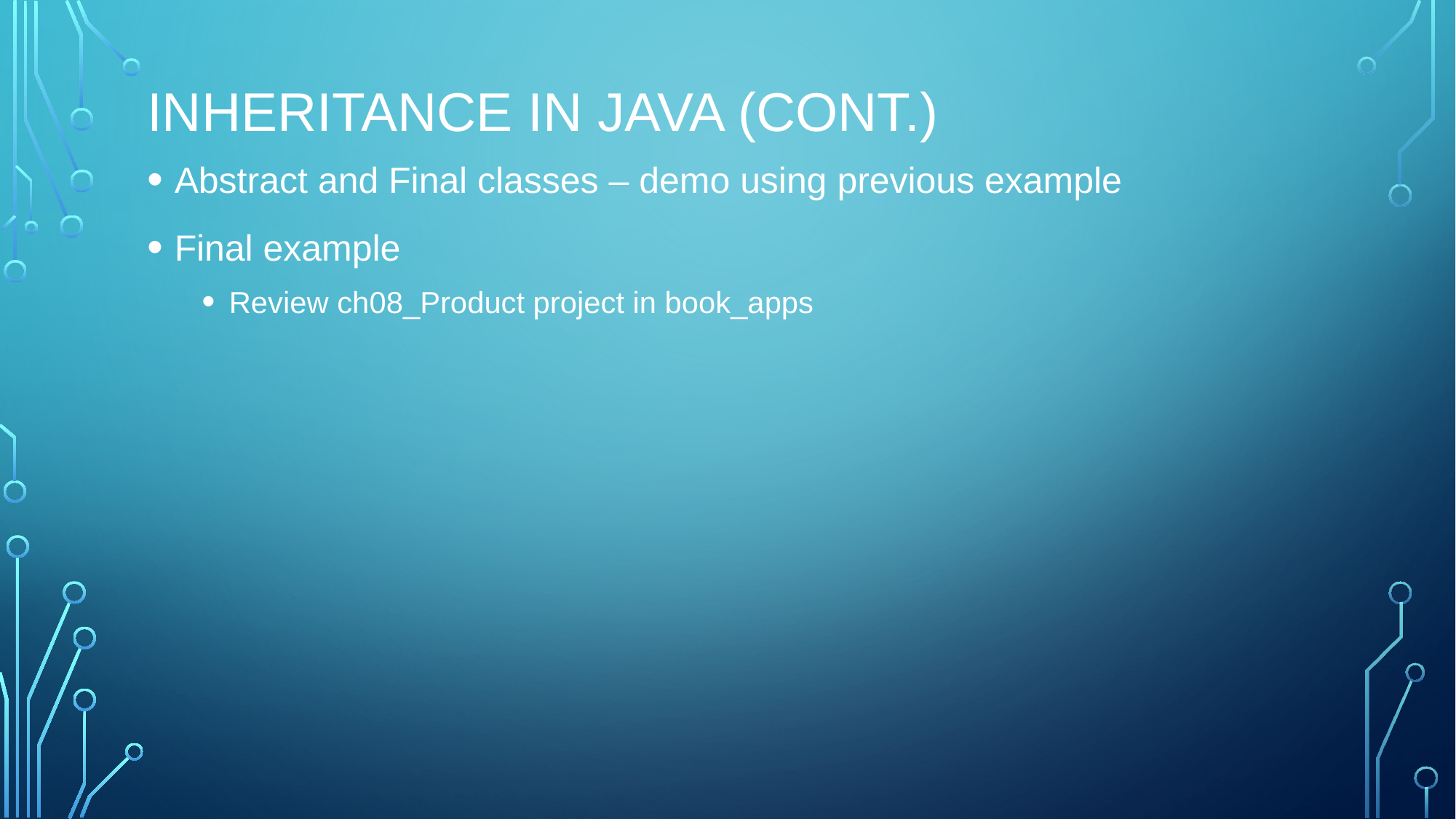

# Inheritance in java (cont.)
Abstract and Final classes – demo using previous example
Final example
Review ch08_Product project in book_apps